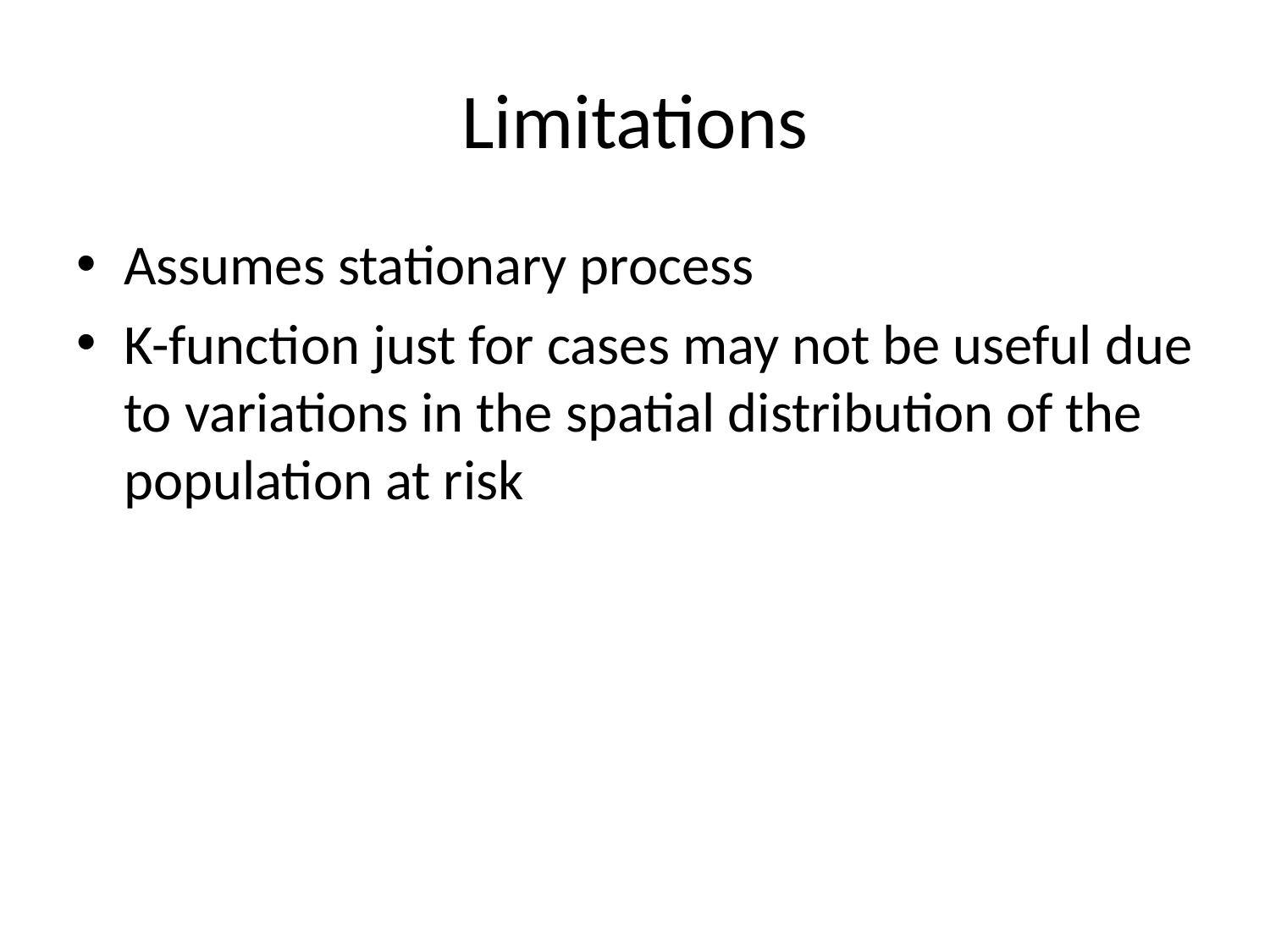

# Limitations
Assumes stationary process
K-function just for cases may not be useful due to variations in the spatial distribution of the population at risk